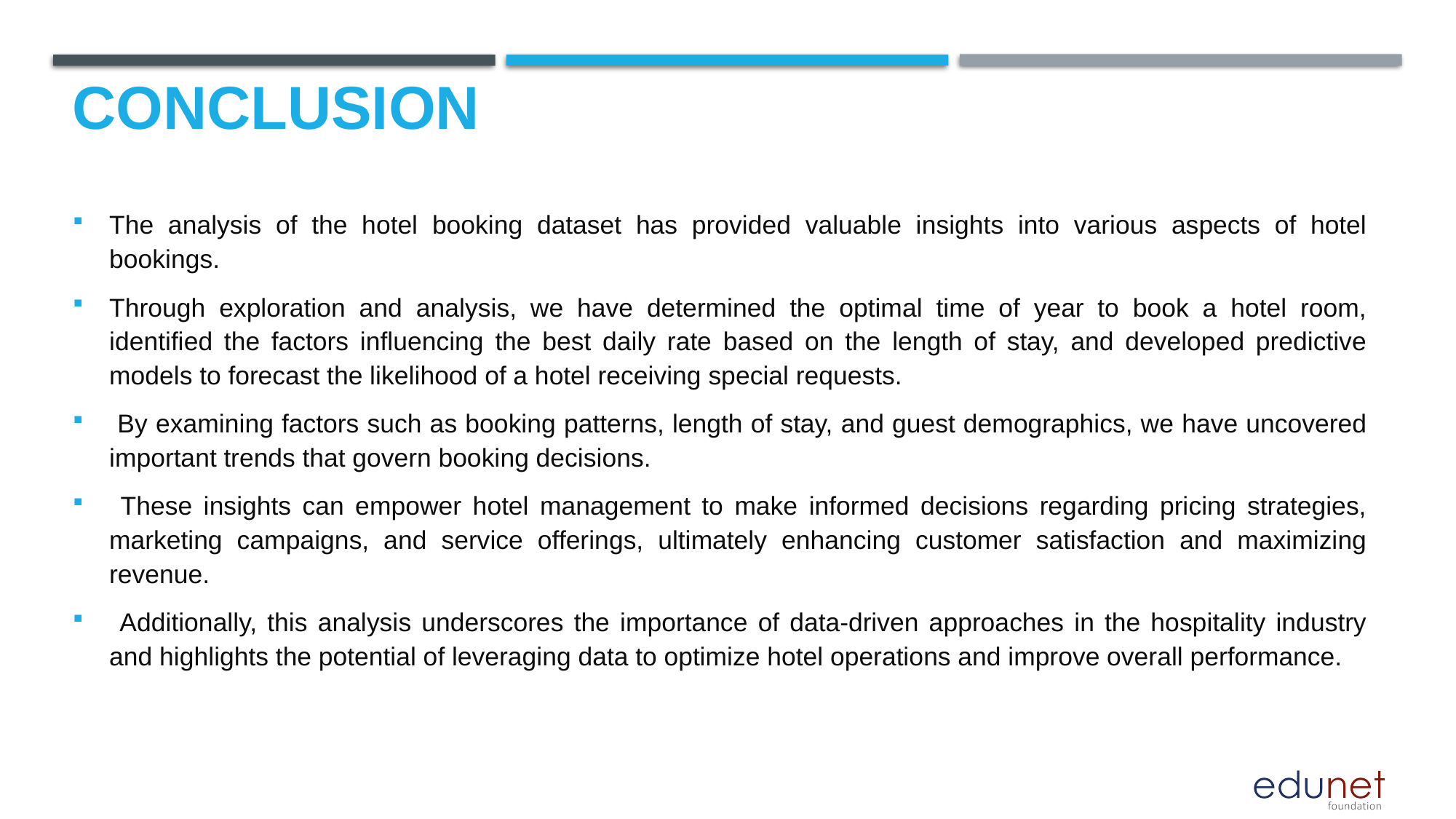

# Conclusion
The analysis of the hotel booking dataset has provided valuable insights into various aspects of hotel bookings.
Through exploration and analysis, we have determined the optimal time of year to book a hotel room, identified the factors influencing the best daily rate based on the length of stay, and developed predictive models to forecast the likelihood of a hotel receiving special requests.
 By examining factors such as booking patterns, length of stay, and guest demographics, we have uncovered important trends that govern booking decisions.
 These insights can empower hotel management to make informed decisions regarding pricing strategies, marketing campaigns, and service offerings, ultimately enhancing customer satisfaction and maximizing revenue.
 Additionally, this analysis underscores the importance of data-driven approaches in the hospitality industry and highlights the potential of leveraging data to optimize hotel operations and improve overall performance.